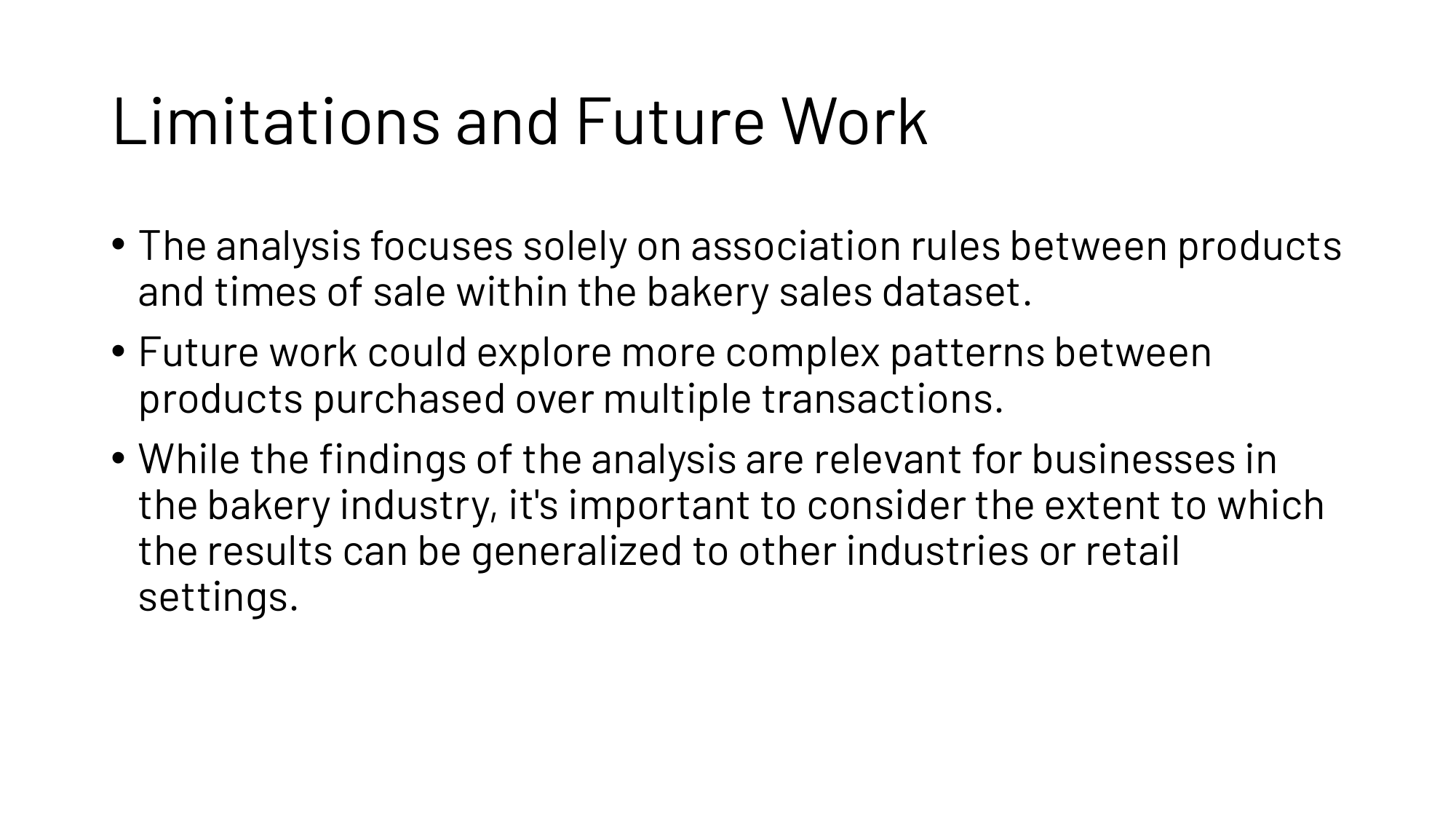

# Limitations and Future Work
The analysis focuses solely on association rules between products and times of sale within the bakery sales dataset.
Future work could explore more complex patterns between products purchased over multiple transactions.
While the findings of the analysis are relevant for businesses in the bakery industry, it's important to consider the extent to which the results can be generalized to other industries or retail settings.